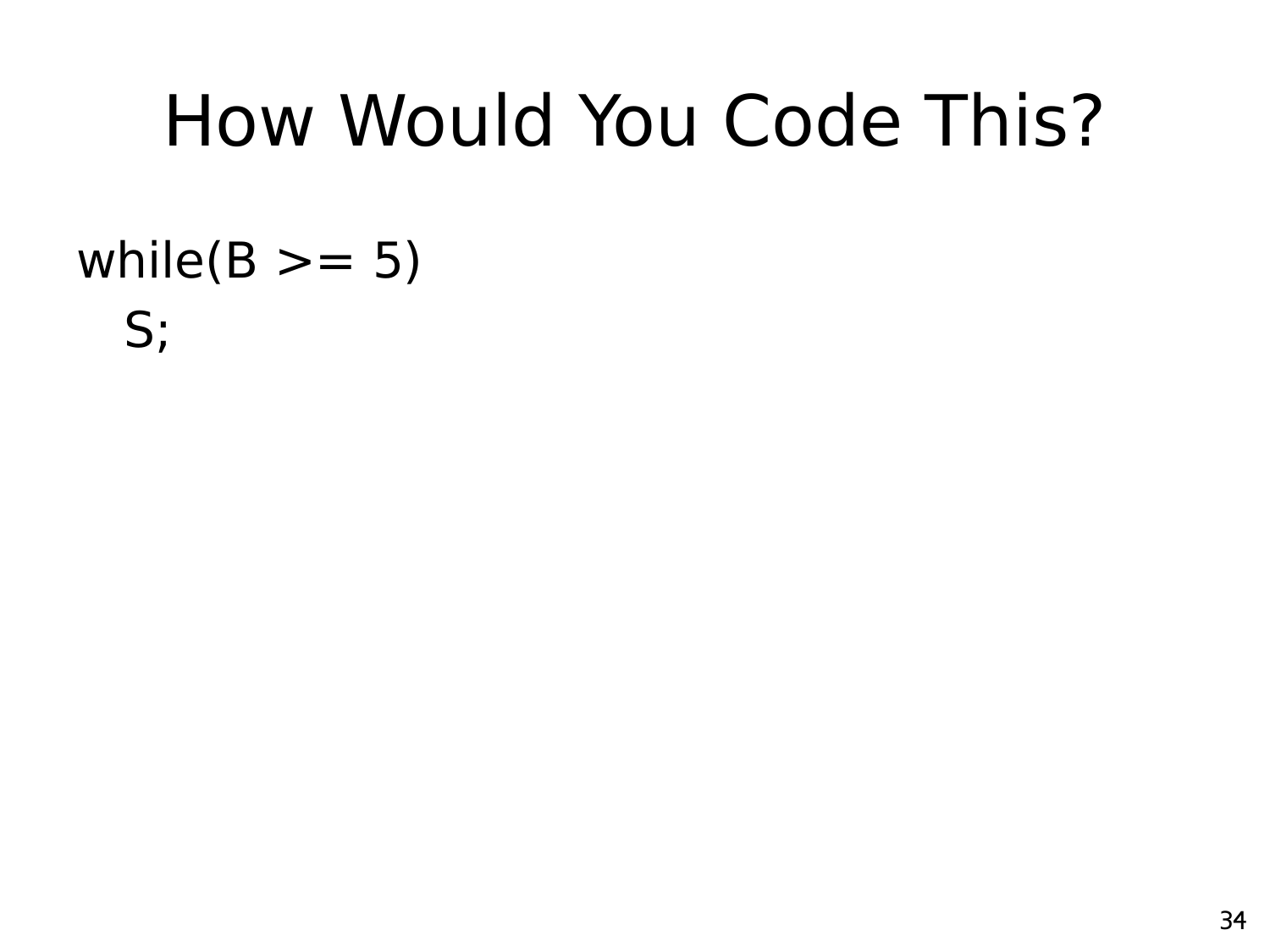

# How Would You Code This?
while(B >= 5)
	S;